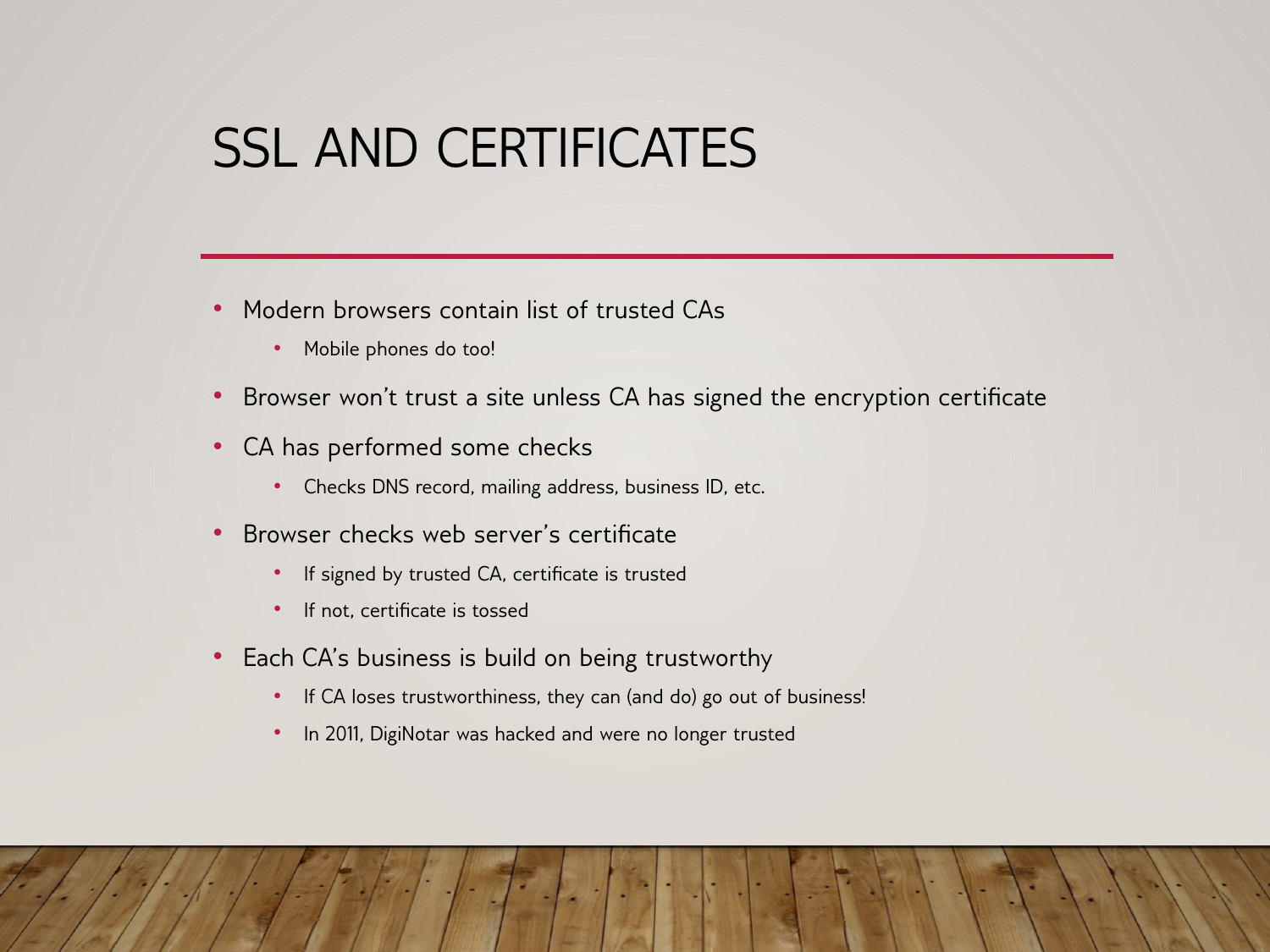

# SSL and Certificates
Modern browsers contain list of trusted CAs
Mobile phones do too!
Browser won’t trust a site unless CA has signed the encryption certificate
CA has performed some checks
Checks DNS record, mailing address, business ID, etc.
Browser checks web server’s certificate
If signed by trusted CA, certificate is trusted
If not, certificate is tossed
Each CA’s business is build on being trustworthy
If CA loses trustworthiness, they can (and do) go out of business!
In 2011, DigiNotar was hacked and were no longer trusted